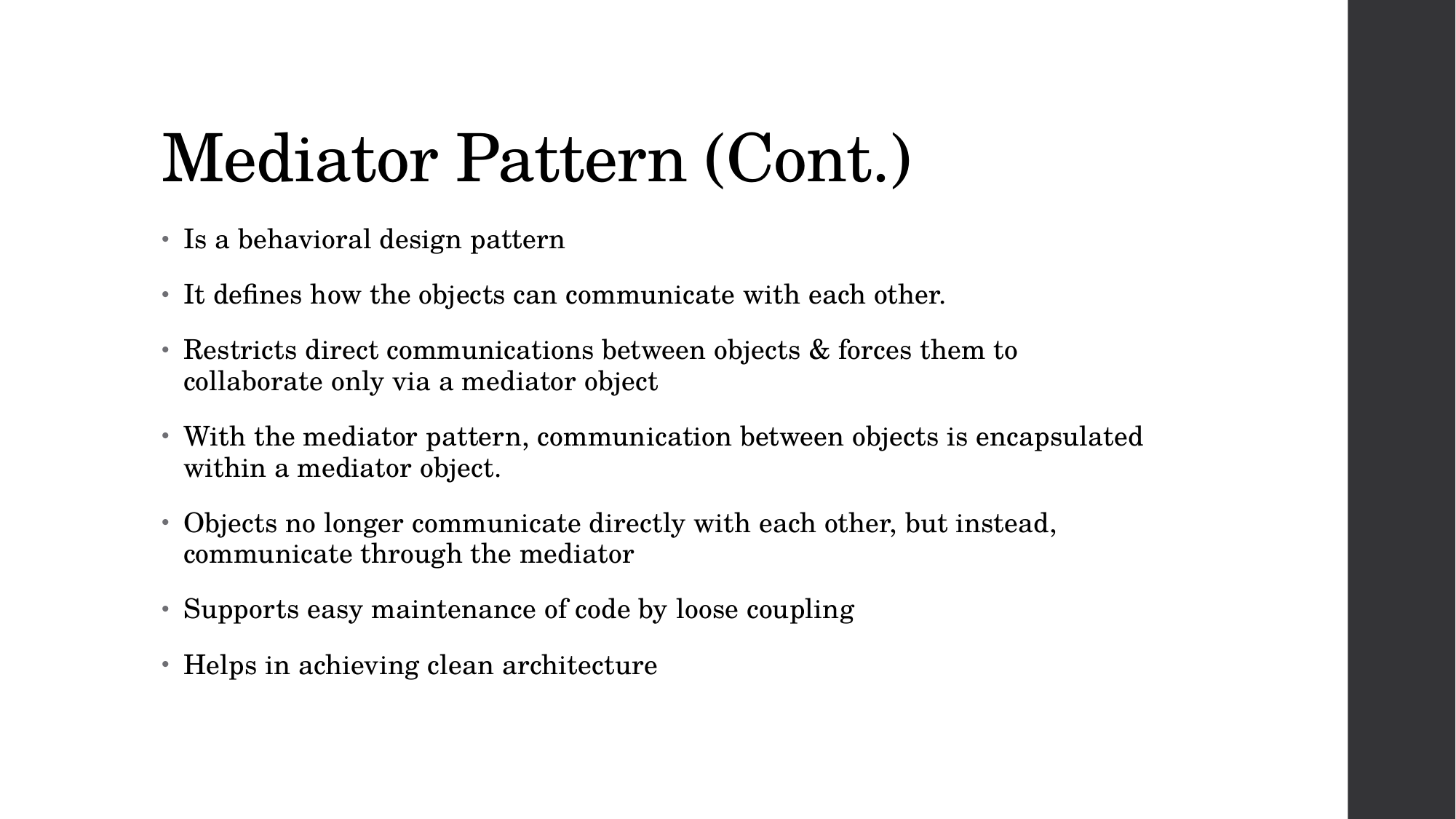

# Mediator Pattern (Cont.)
Is a behavioral design pattern
It defines how the objects can communicate with each other.
Restricts direct communications between objects & forces them to collaborate only via a mediator object
With the mediator pattern, communication between objects is encapsulated within a mediator object.
Objects no longer communicate directly with each other, but instead, communicate through the mediator
Supports easy maintenance of code by loose coupling
Helps in achieving clean architecture